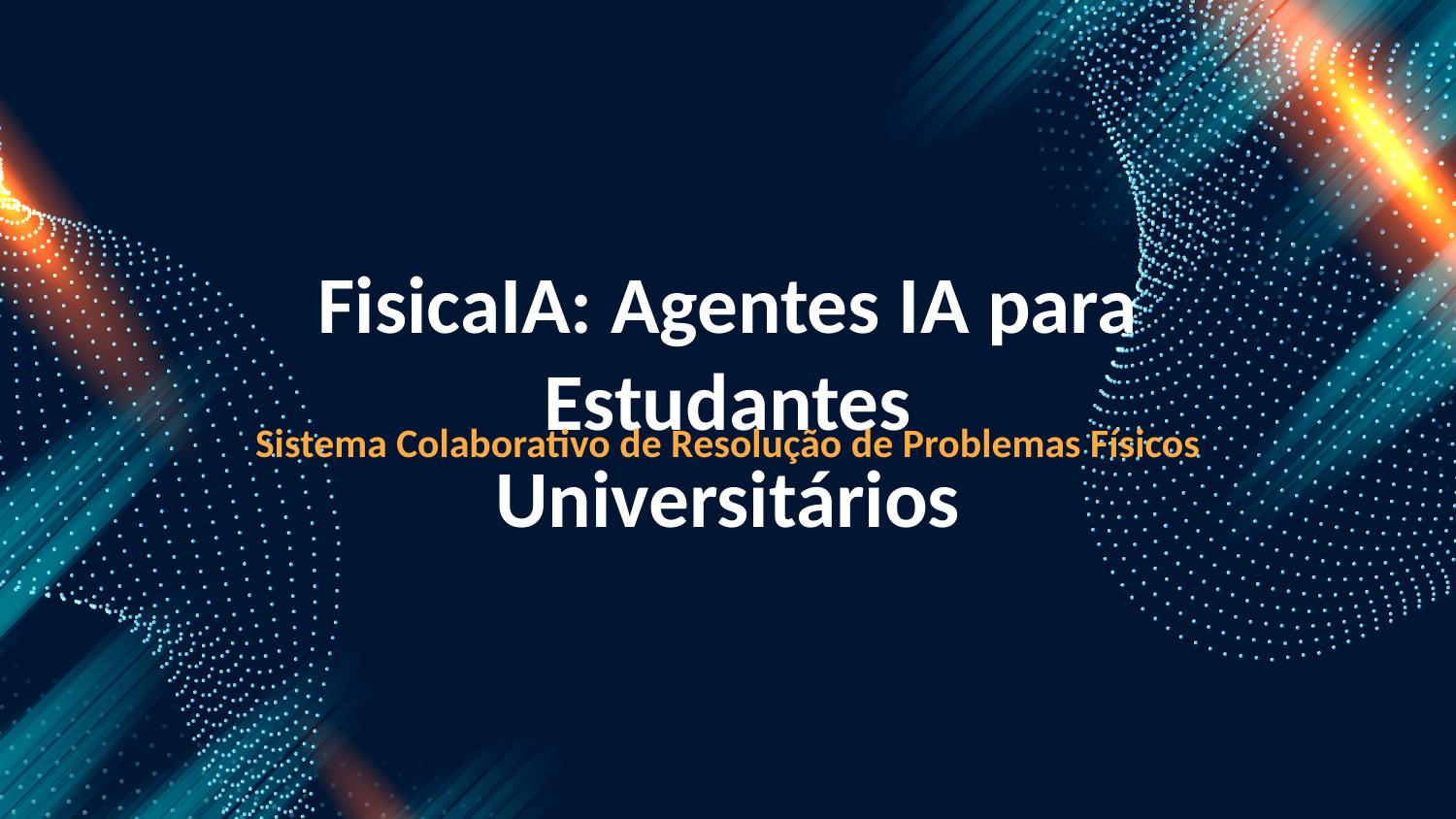

FisicaIA: Agentes IA para Estudantes Universitários
Sistema Colaborativo de Resolução de Problemas Físicos